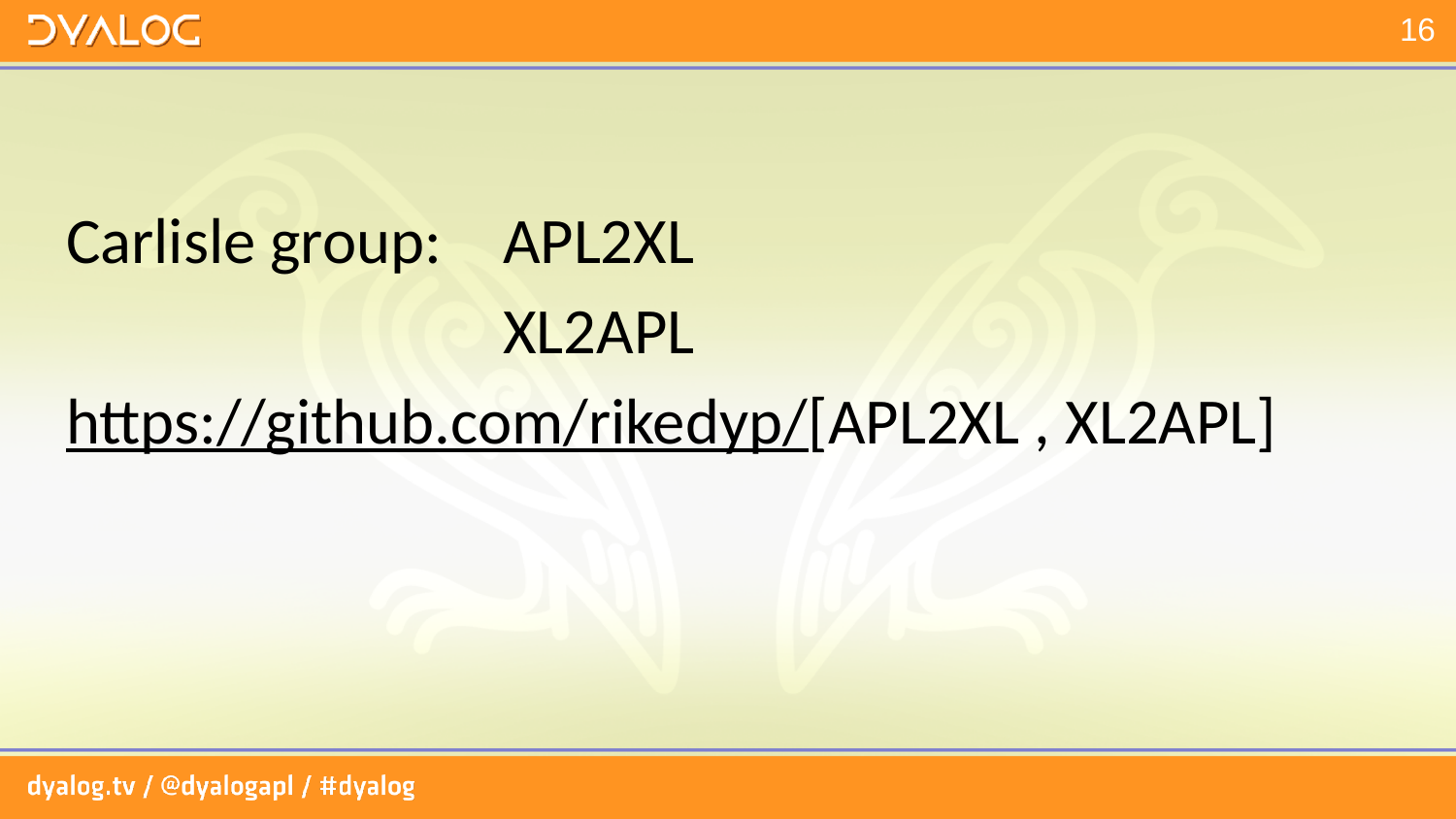

#
Carlisle group: 	APL2XL
			XL2APL
https://github.com/rikedyp/[APL2XL , XL2APL]